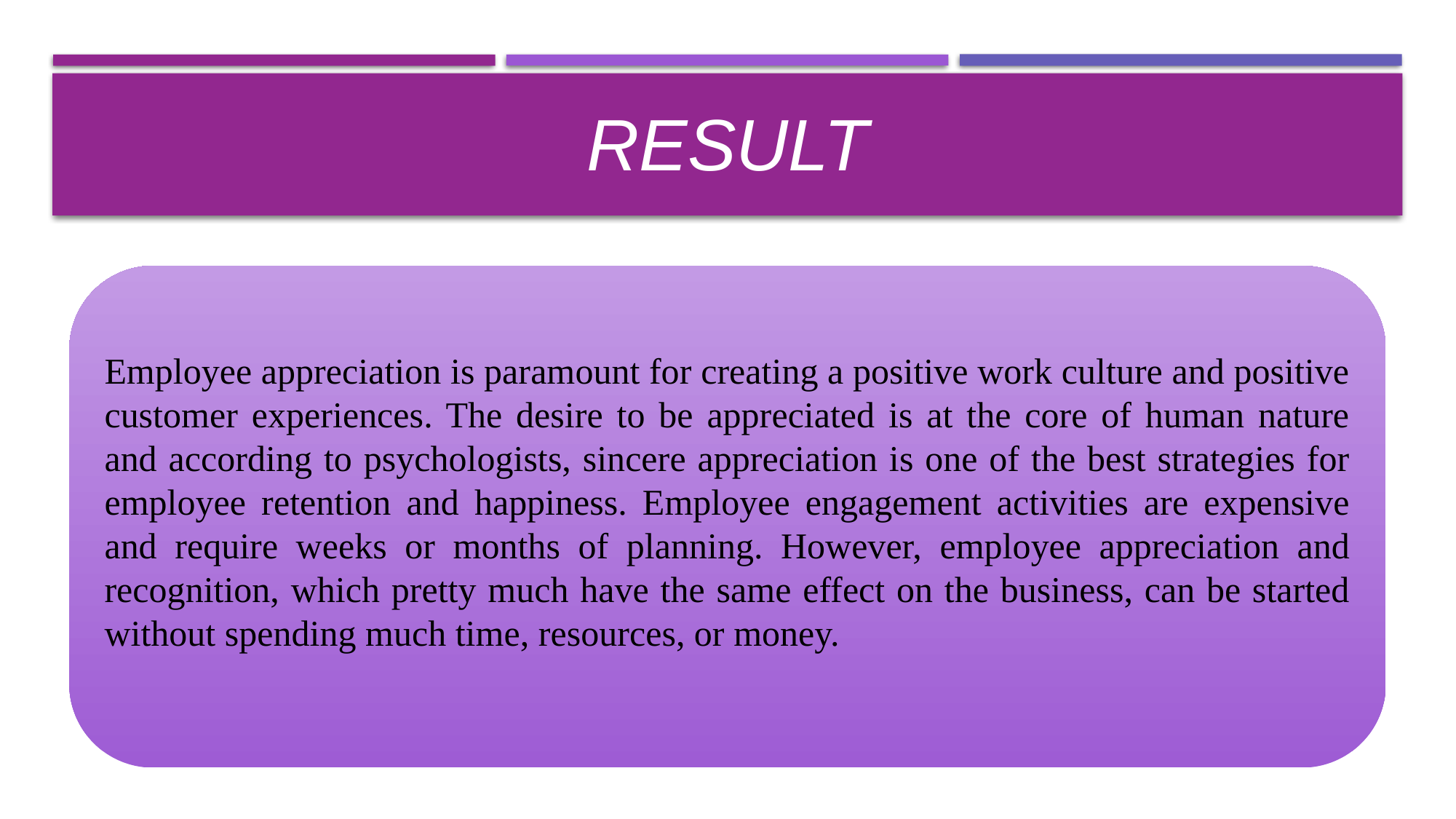

# result
Employee appreciation is paramount for creating a positive work culture and positive customer experiences. The desire to be appreciated is at the core of human nature and according to psychologists, sincere appreciation is one of the best strategies for employee retention and happiness. Employee engagement activities are expensive and require weeks or months of planning. However, employee appreciation and recognition, which pretty much have the same effect on the business, can be started without spending much time, resources, or money.